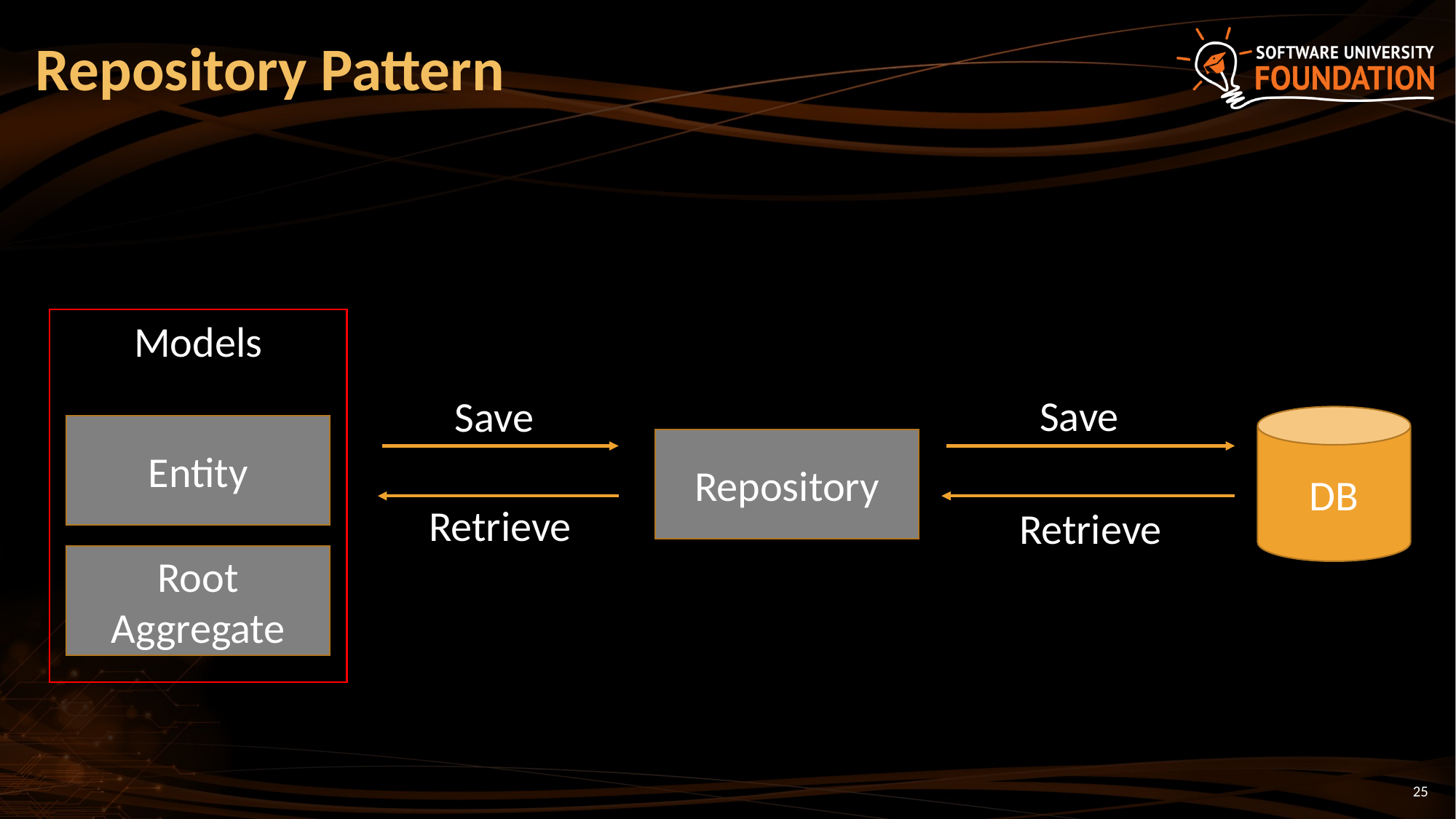

# Repository Pattern
Models
Save
Save
DB
Entity
Repository
Retrieve
Retrieve
Root Aggregate
25